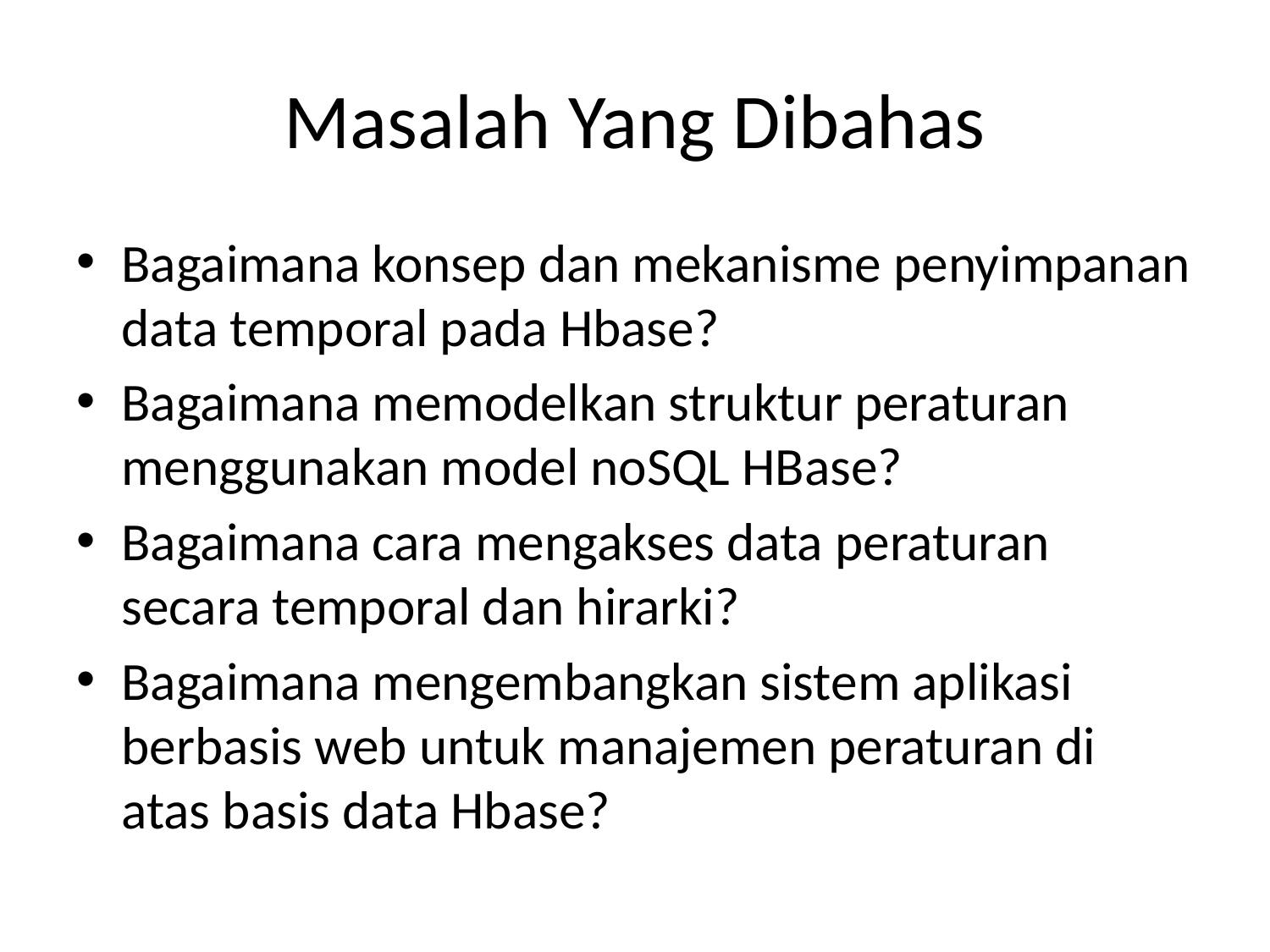

# Masalah Yang Dibahas
Bagaimana konsep dan mekanisme penyimpanan data temporal pada Hbase?
Bagaimana memodelkan struktur peraturan menggunakan model noSQL HBase?
Bagaimana cara mengakses data peraturan secara temporal dan hirarki?
Bagaimana mengembangkan sistem aplikasi berbasis web untuk manajemen peraturan di atas basis data Hbase?